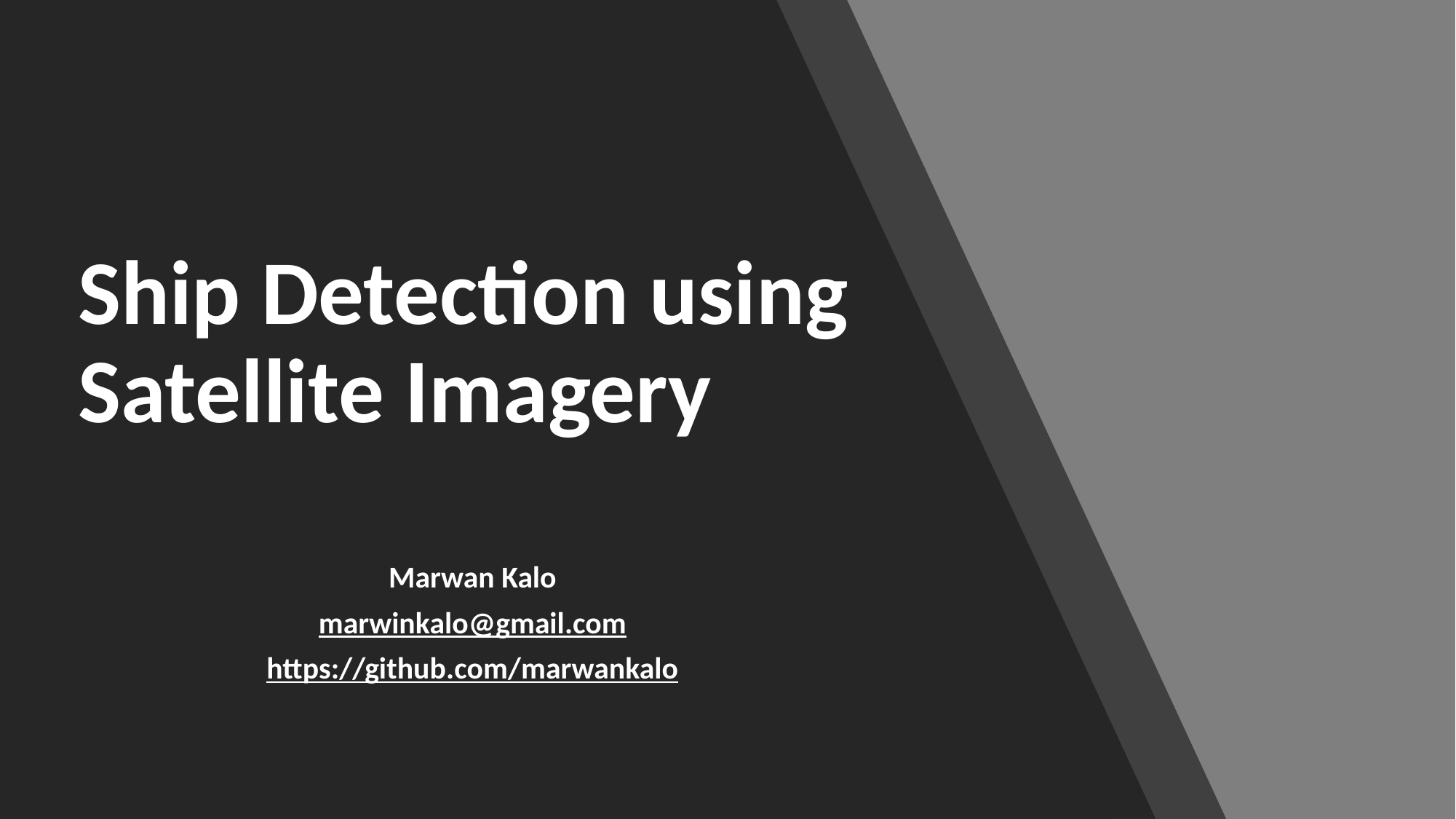

# Ship Detection using Satellite Imagery
Marwan Kalo
marwinkalo@gmail.com
https://github.com/marwankalo